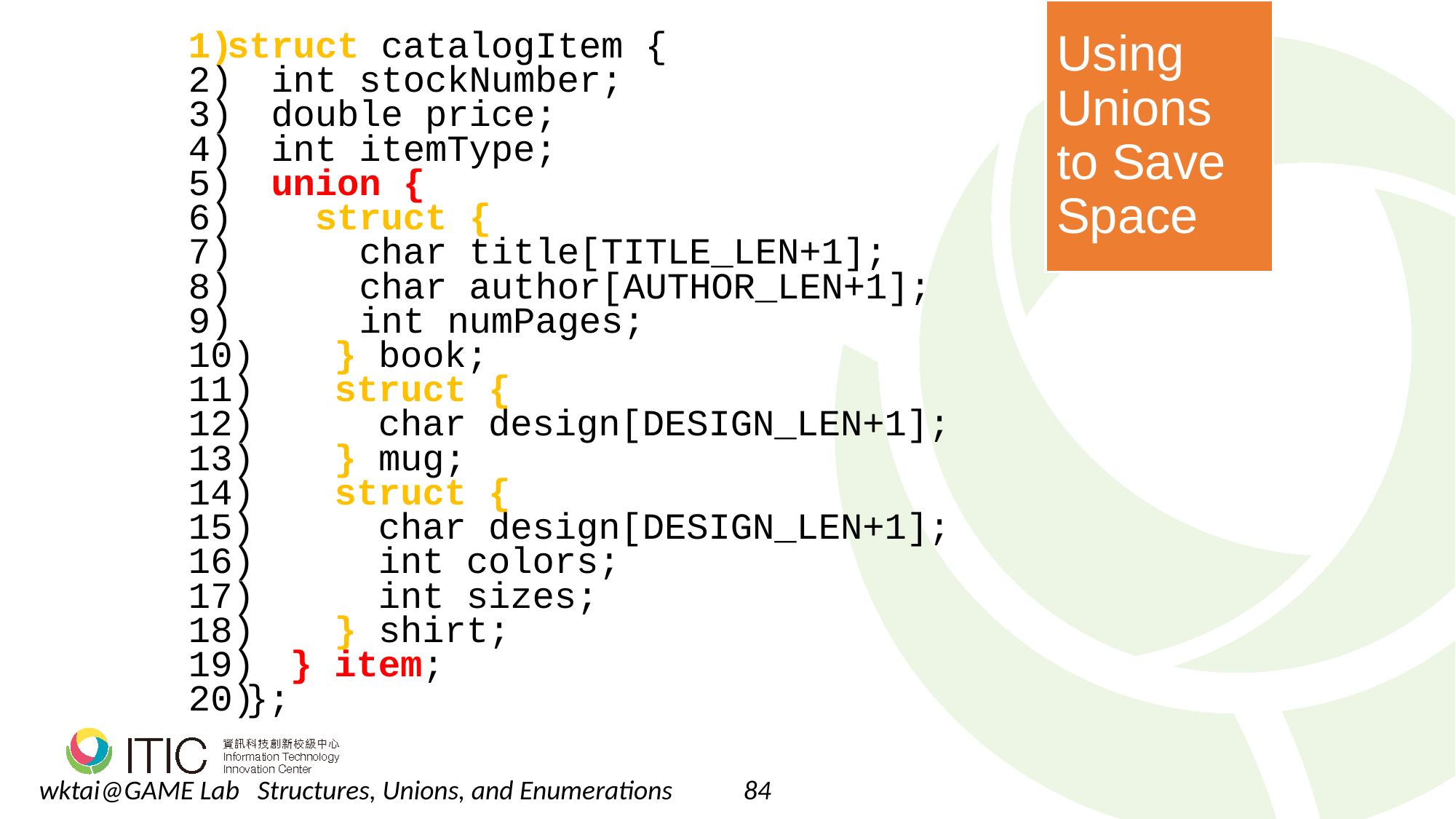

# Using Unions to Save Space
struct catalogItem {
  int stockNumber;
  double price;
  int itemType;
  union {
    struct {
      char title[TITLE_LEN+1];
      char author[AUTHOR_LEN+1];
      int numPages;
    } book;
    struct {
      char design[DESIGN_LEN+1];
    } mug;
    struct {
      char design[DESIGN_LEN+1];
      int colors;
      int sizes;
    } shirt;
  } item;
};